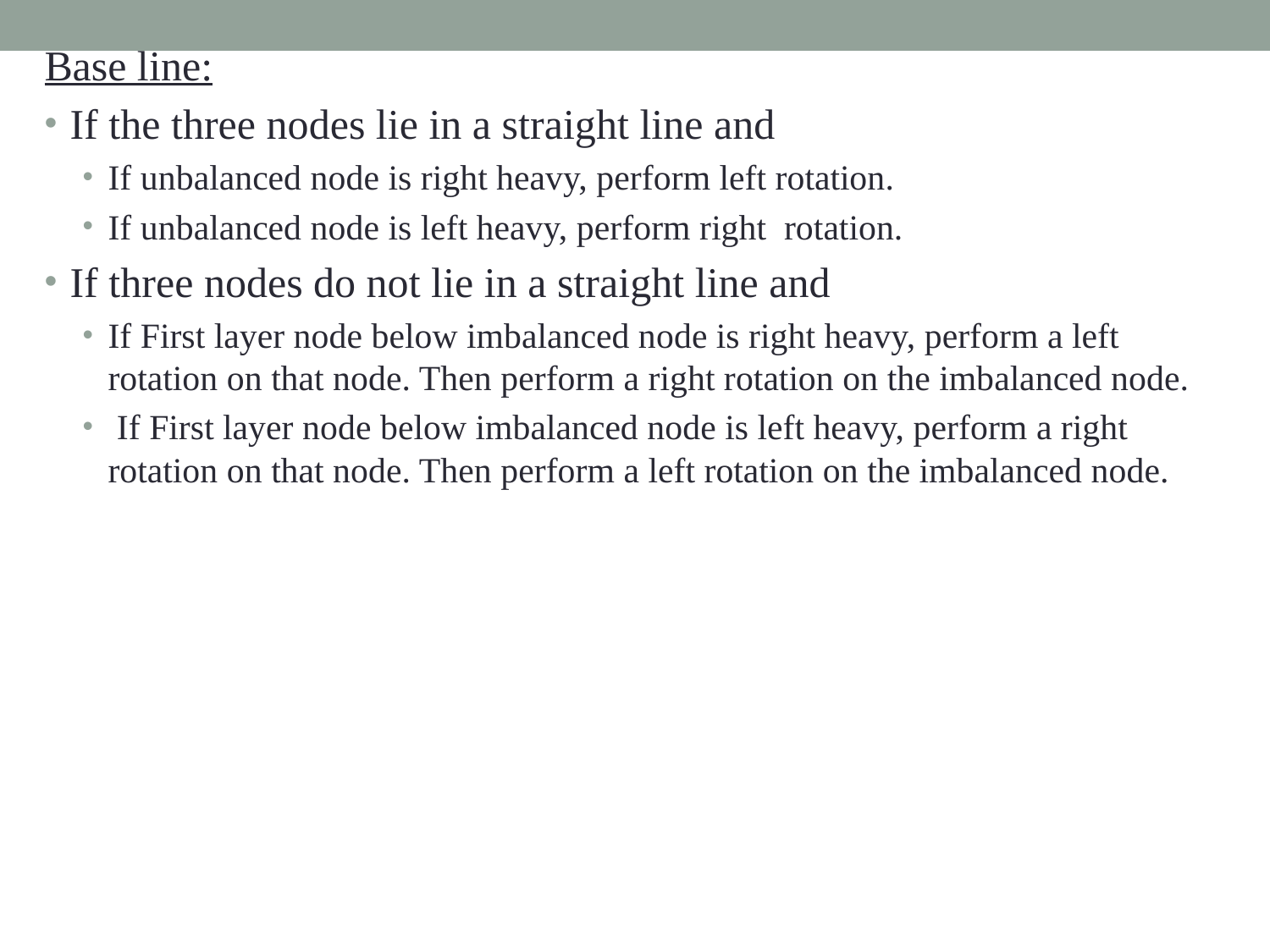

Base line:
If the three nodes lie in a straight line and
If unbalanced node is right heavy, perform left rotation.
If unbalanced node is left heavy, perform right  rotation.
If three nodes do not lie in a straight line and
If First layer node below imbalanced node is right heavy, perform a left rotation on that node. Then perform a right rotation on the imbalanced node.
 If First layer node below imbalanced node is left heavy, perform a right rotation on that node. Then perform a left rotation on the imbalanced node.